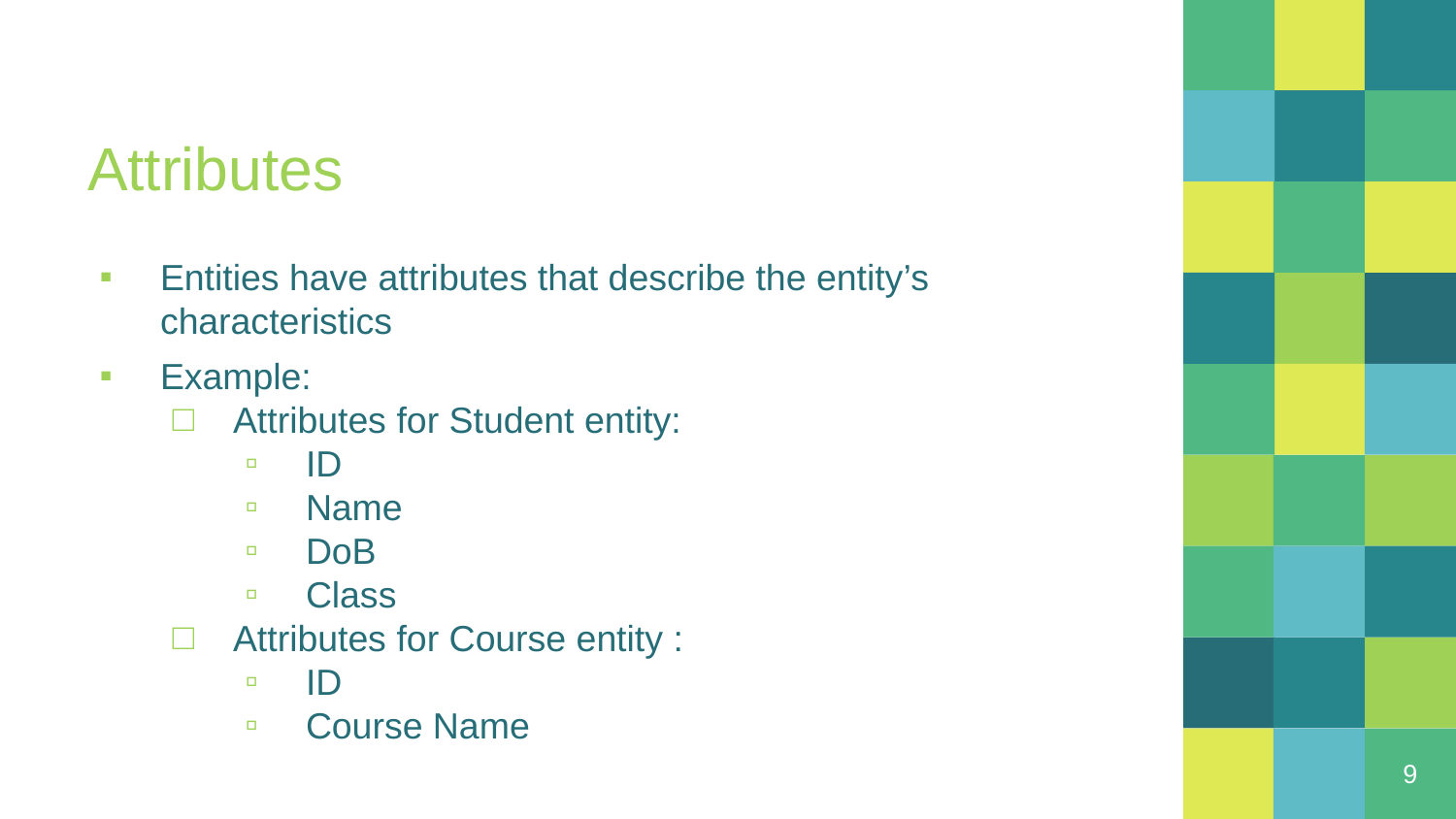

# Attributes
Entities have attributes that describe the entity’s characteristics
Example:
Attributes for Student entity:
ID
Name
DoB
Class
Attributes for Course entity :
ID
Course Name

9